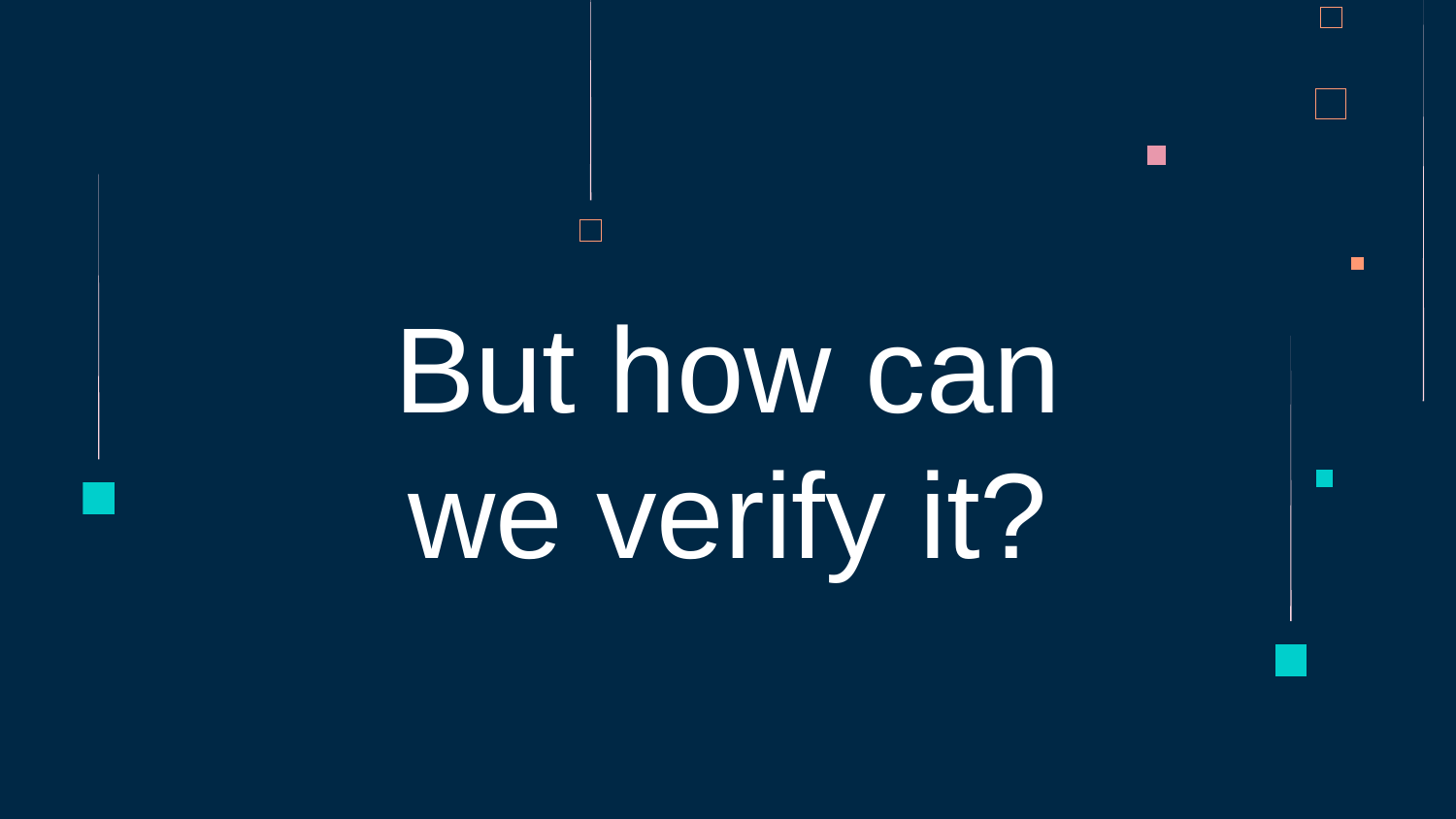

# But how can we verify it?